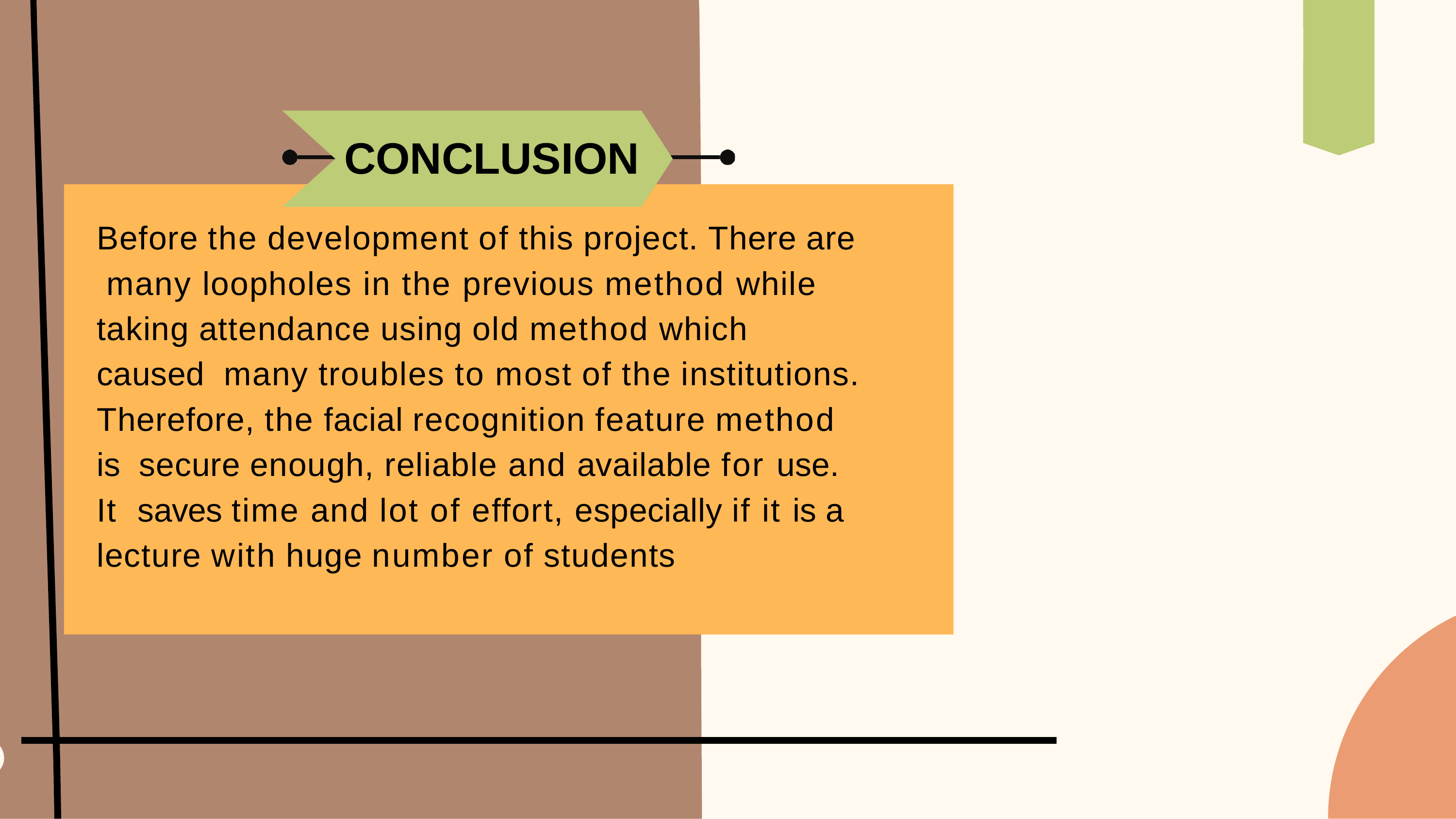

# CONCLUSION

Before the development of this project. There are  many loopholes in the previous method while  taking attendance using old method which caused  many troubles to most of the institutions.
Therefore, the facial recognition feature method is  secure enough, reliable and available for use. It  saves time and lot of effort, especially if it is a  lecture with huge number of students